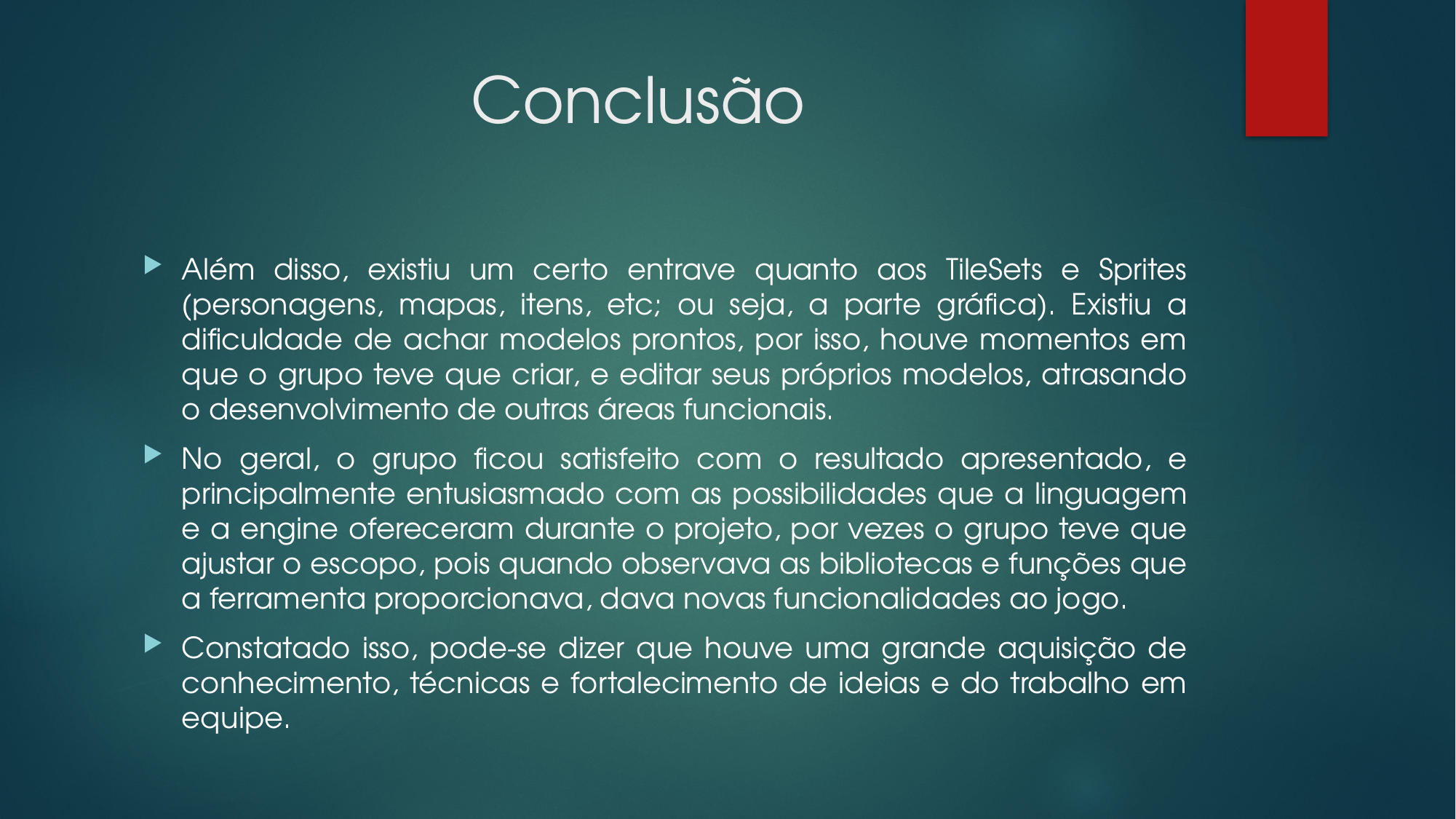

# Conclusão
Além disso, existiu um certo entrave quanto aos TileSets e Sprites (personagens, mapas, itens, etc; ou seja, a parte gráfica). Existiu a dificuldade de achar modelos prontos, por isso, houve momentos em que o grupo teve que criar, e editar seus próprios modelos, atrasando o desenvolvimento de outras áreas funcionais.
No geral, o grupo ficou satisfeito com o resultado apresentado, e principalmente entusiasmado com as possibilidades que a linguagem e a engine ofereceram durante o projeto, por vezes o grupo teve que ajustar o escopo, pois quando observava as bibliotecas e funções que a ferramenta proporcionava, dava novas funcionalidades ao jogo.
Constatado isso, pode-se dizer que houve uma grande aquisição de conhecimento, técnicas e fortalecimento de ideias e do trabalho em equipe.